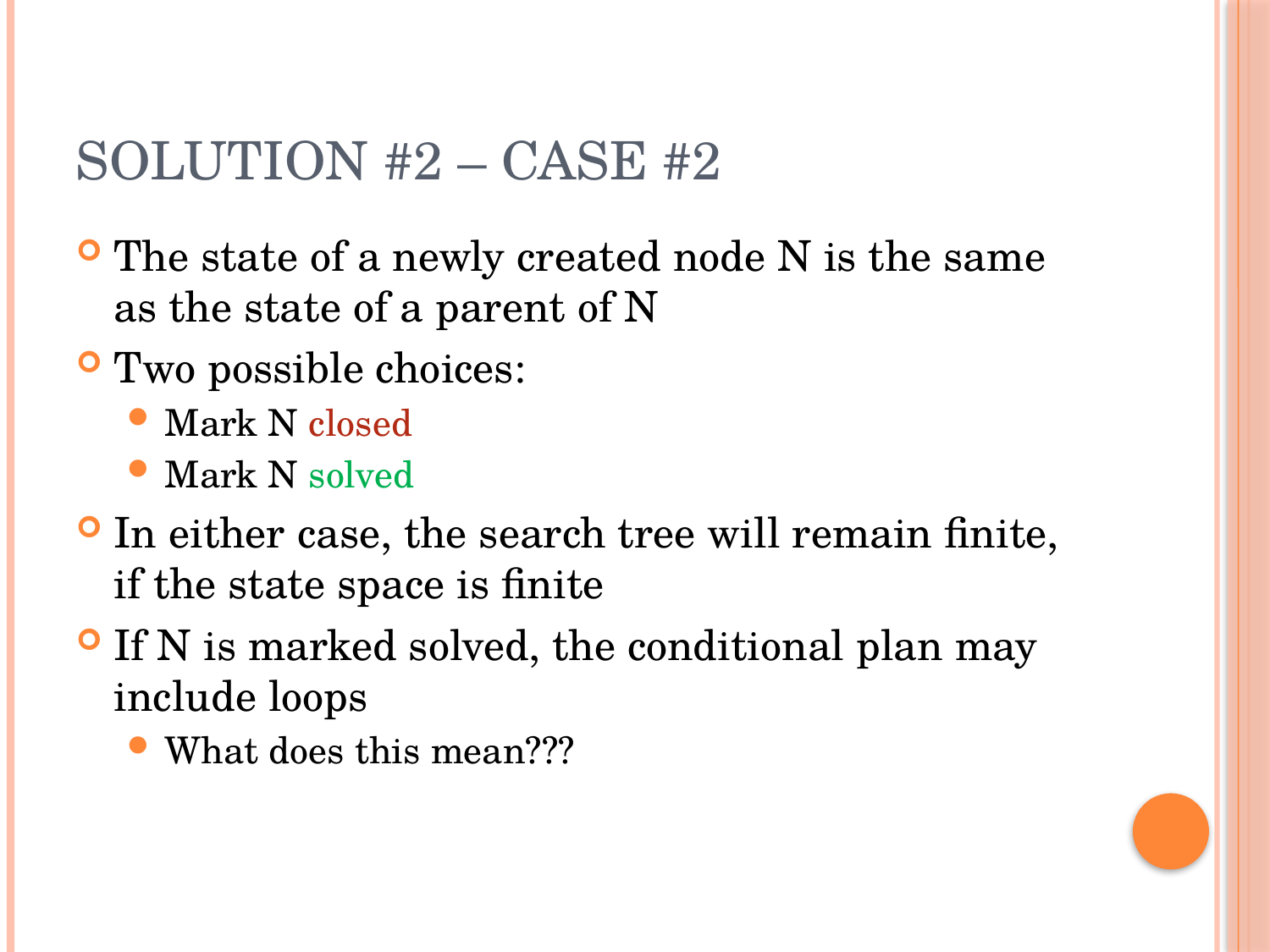

# Solution #2 – Case #2
The state of a newly created node N is the same as the state of a parent of N
Two possible choices:
Mark N closed
Mark N solved
In either case, the search tree will remain finite, if the state space is finite
If N is marked solved, the conditional plan may include loops
What does this mean???